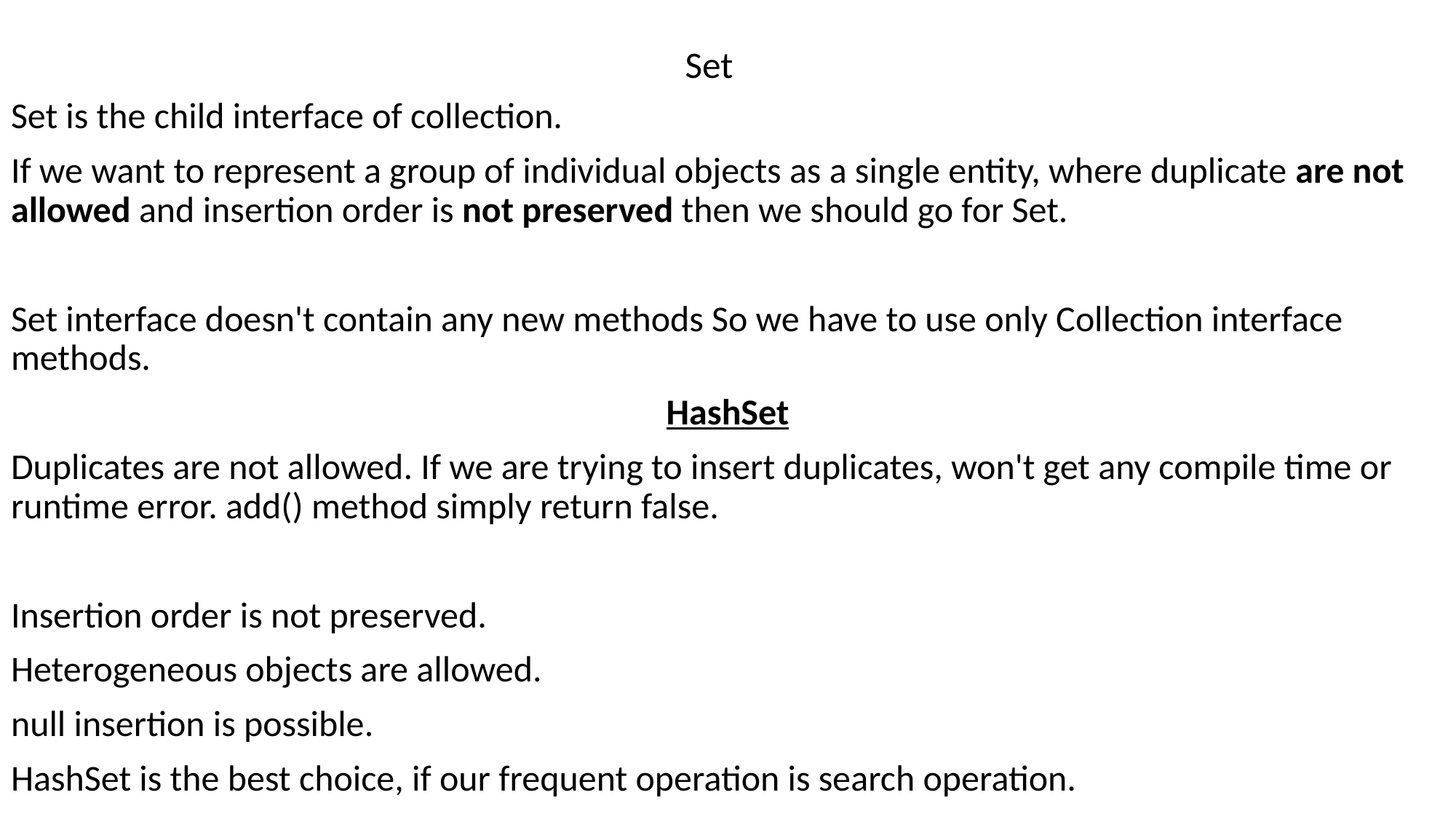

# Set
Set is the child interface of collection.
If we want to represent a group of individual objects as a single entity, where duplicate are not allowed and insertion order is not preserved then we should go for Set.

Set interface doesn't contain any new methods So we have to use only Collection interface methods.
HashSet
Duplicates are not allowed. If we are trying to insert duplicates, won't get any compile time or runtime error. add() method simply return false.

Insertion order is not preserved.
Heterogeneous objects are allowed.
null insertion is possible.
HashSet is the best choice, if our frequent operation is search operation.